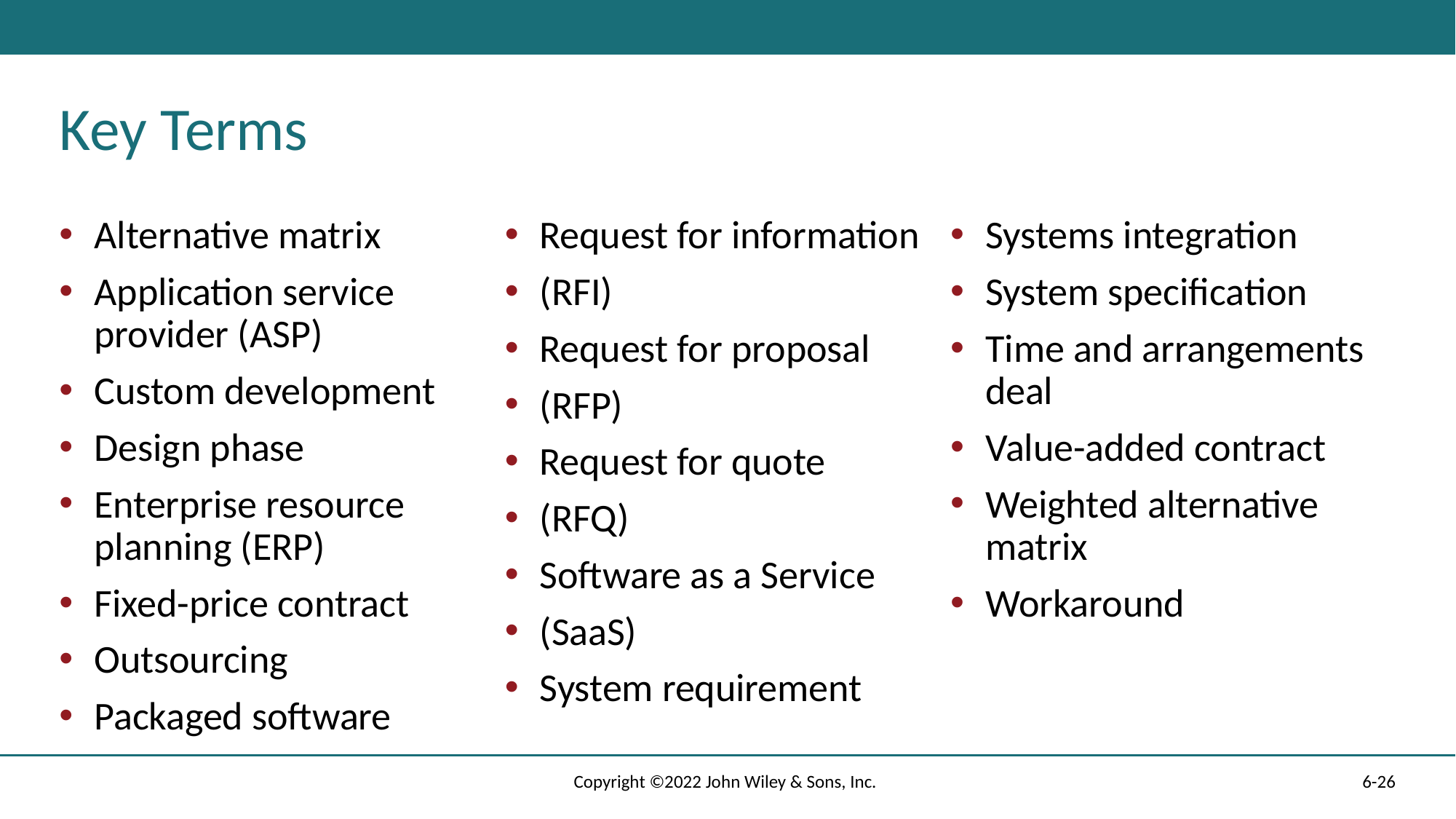

# Key Terms
Alternative matrix
Application service provider (ASP)
Custom development
Design phase
Enterprise resource planning (ERP)
Fixed-price contract
Outsourcing
Packaged software
Request for information
(RFI)
Request for proposal
(RFP)
Request for quote
(RFQ)
Software as a Service
(SaaS)
System requirement
Systems integration
System specification
Time and arrangements deal
Value-added contract
Weighted alternative matrix
Workaround

Copyright ©2022 John Wiley & Sons, Inc.
6-26